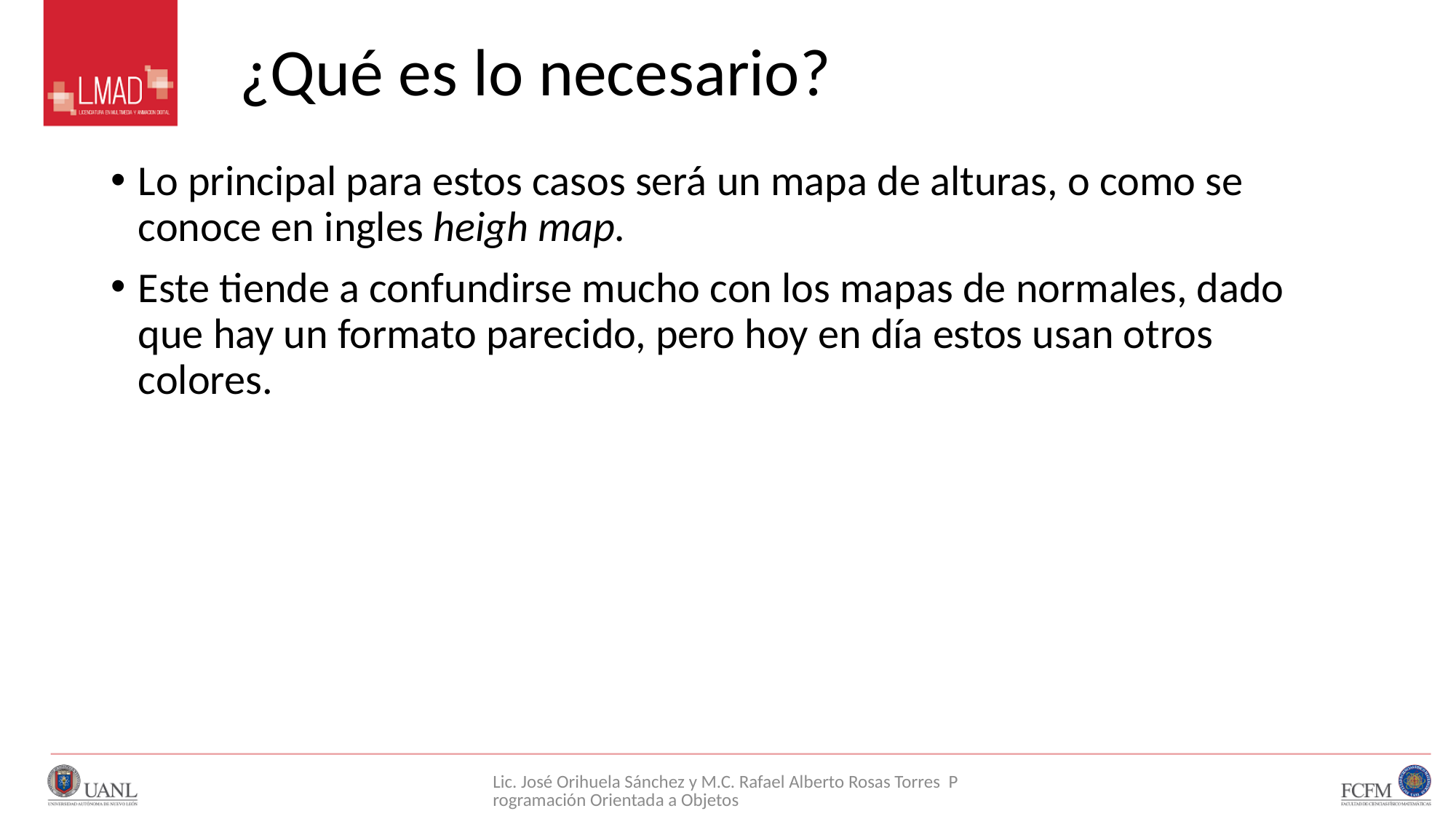

# ¿Qué es lo necesario?
Lo principal para estos casos será un mapa de alturas, o como se conoce en ingles heigh map.
Este tiende a confundirse mucho con los mapas de normales, dado que hay un formato parecido, pero hoy en día estos usan otros colores.

Lic. José Orihuela Sánchez y M.C. Rafael Alberto Rosas Torres  Programación Orientada a Objetos